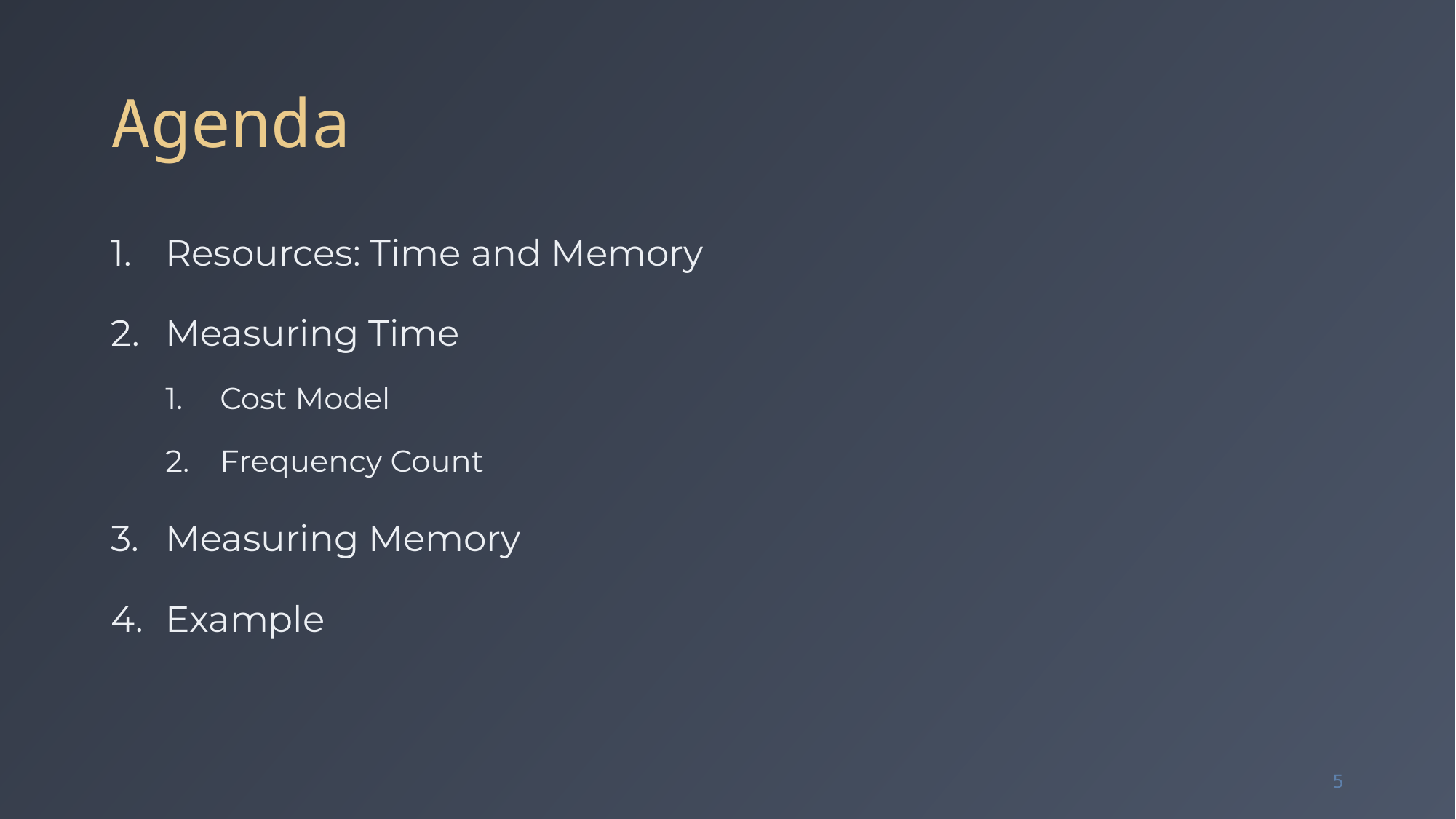

# Agenda
Resources: Time and Memory
Measuring Time
Cost Model
Frequency Count
Measuring Memory
Example

5